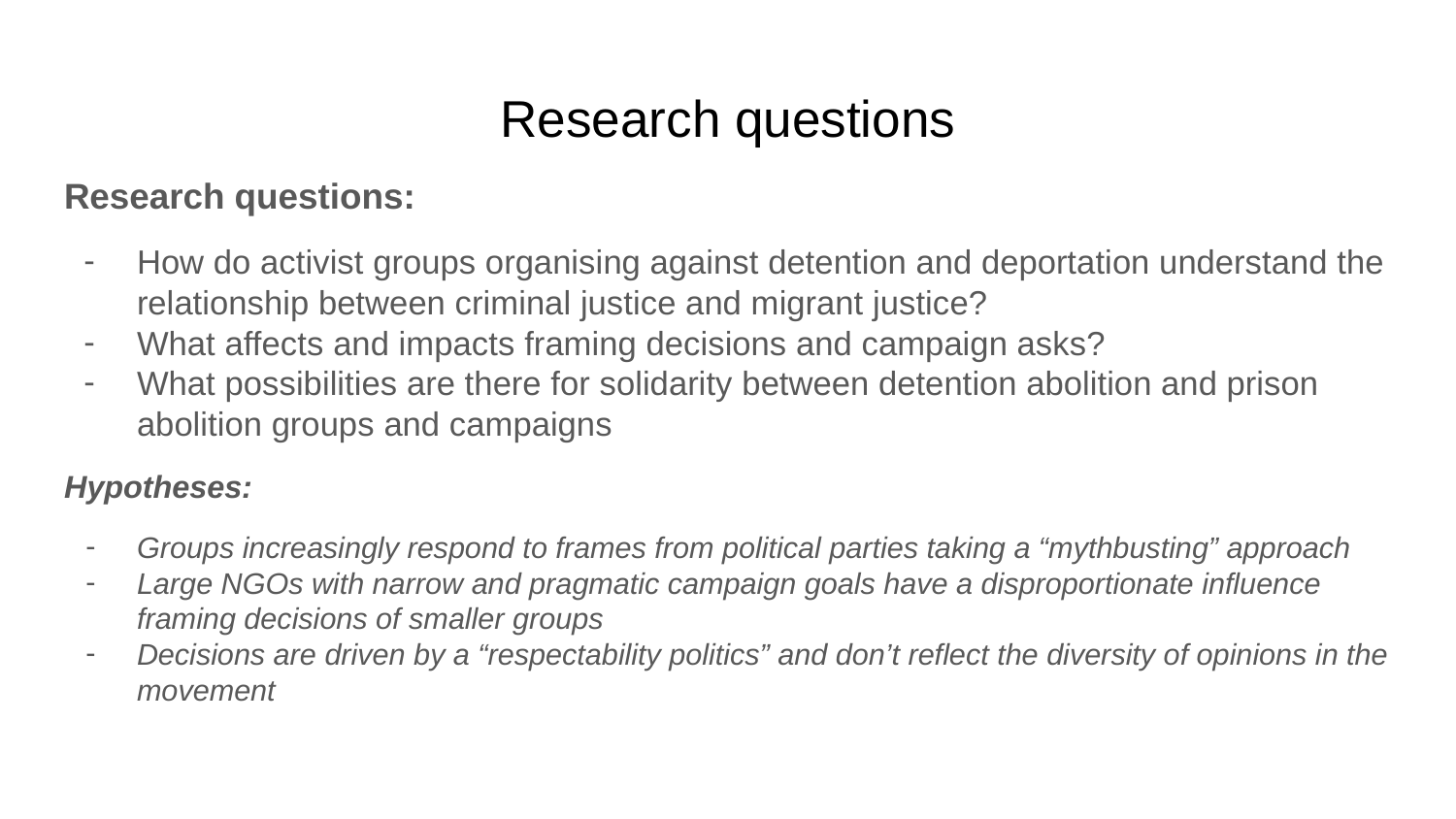

# Research questions
Research questions:
How do activist groups organising against detention and deportation understand the relationship between criminal justice and migrant justice?
What affects and impacts framing decisions and campaign asks?
What possibilities are there for solidarity between detention abolition and prison abolition groups and campaigns
Hypotheses:
Groups increasingly respond to frames from political parties taking a “mythbusting” approach
Large NGOs with narrow and pragmatic campaign goals have a disproportionate influence framing decisions of smaller groups
Decisions are driven by a “respectability politics” and don’t reflect the diversity of opinions in the movement